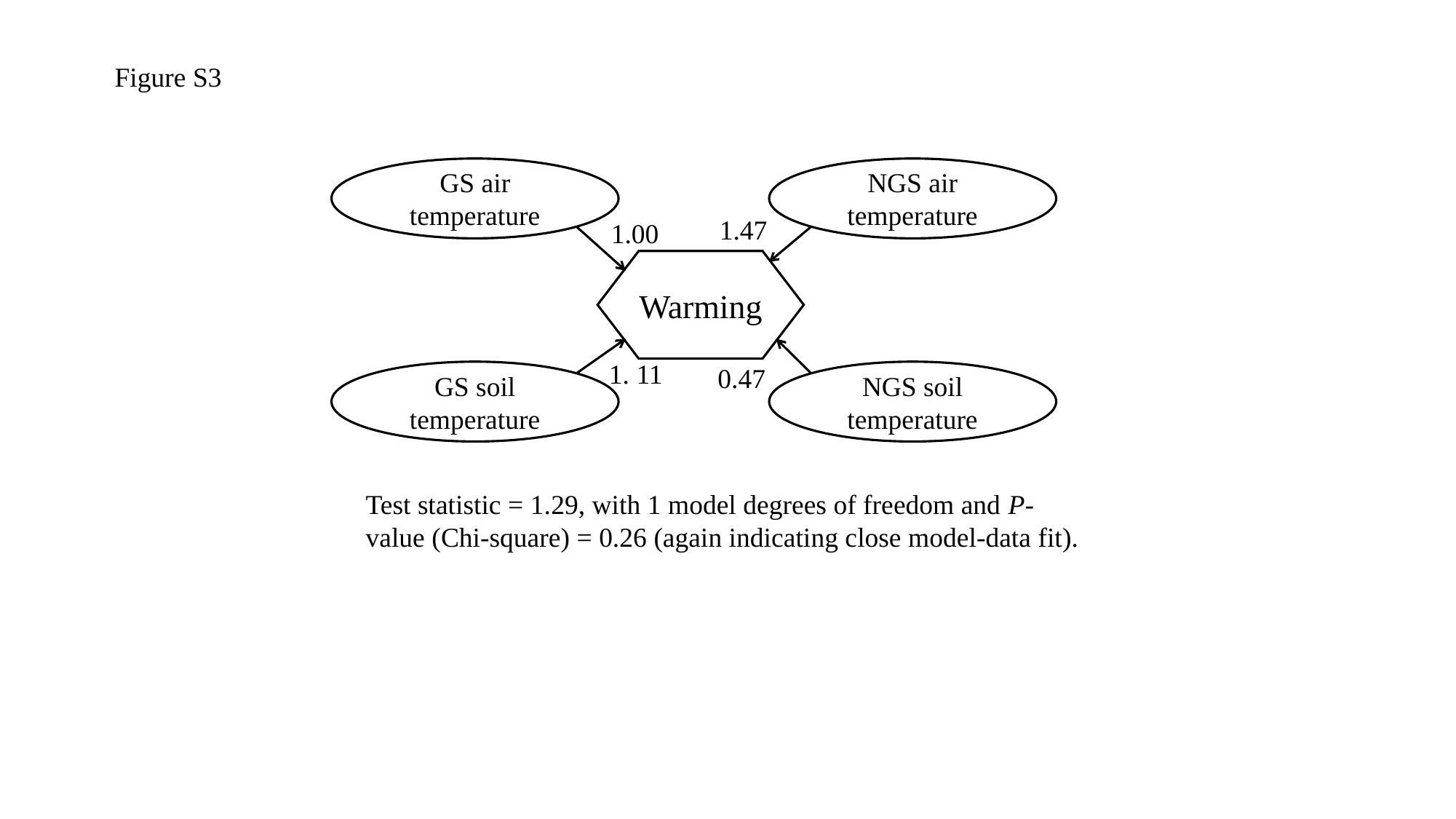

Figure S3
GS air temperature
NGS air temperature
1.47
1.00
Warming
1. 11
0.47
GS soil temperature
NGS soil temperature
Test statistic = 1.29, with 1 model degrees of freedom and P-value (Chi-square) = 0.26 (again indicating close model-data fit).